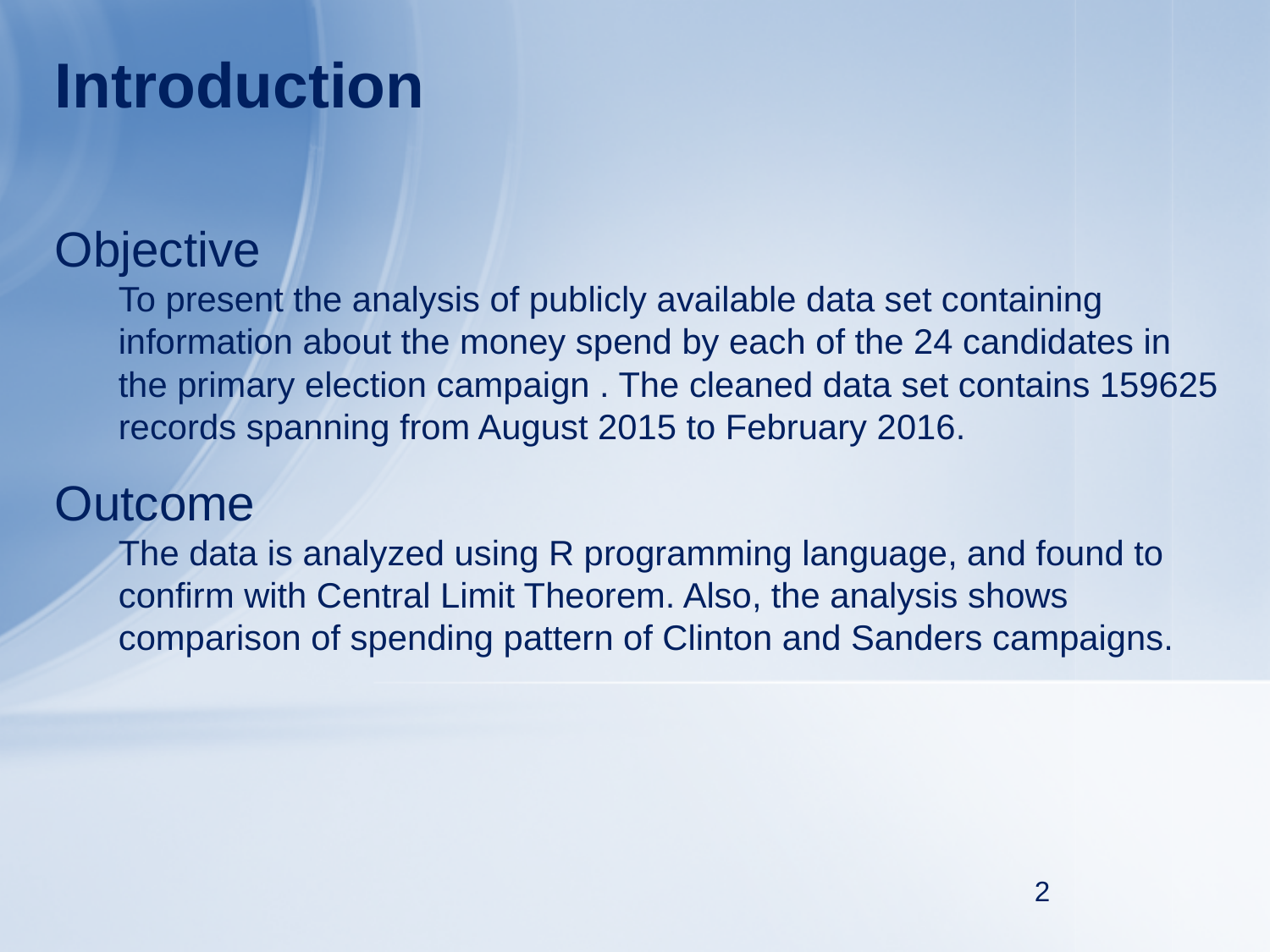

Introduction
Objective
To present the analysis of publicly available data set containing information about the money spend by each of the 24 candidates in the primary election campaign . The cleaned data set contains 159625 records spanning from August 2015 to February 2016.
Outcome
The data is analyzed using R programming language, and found to confirm with Central Limit Theorem. Also, the analysis shows comparison of spending pattern of Clinton and Sanders campaigns.
2